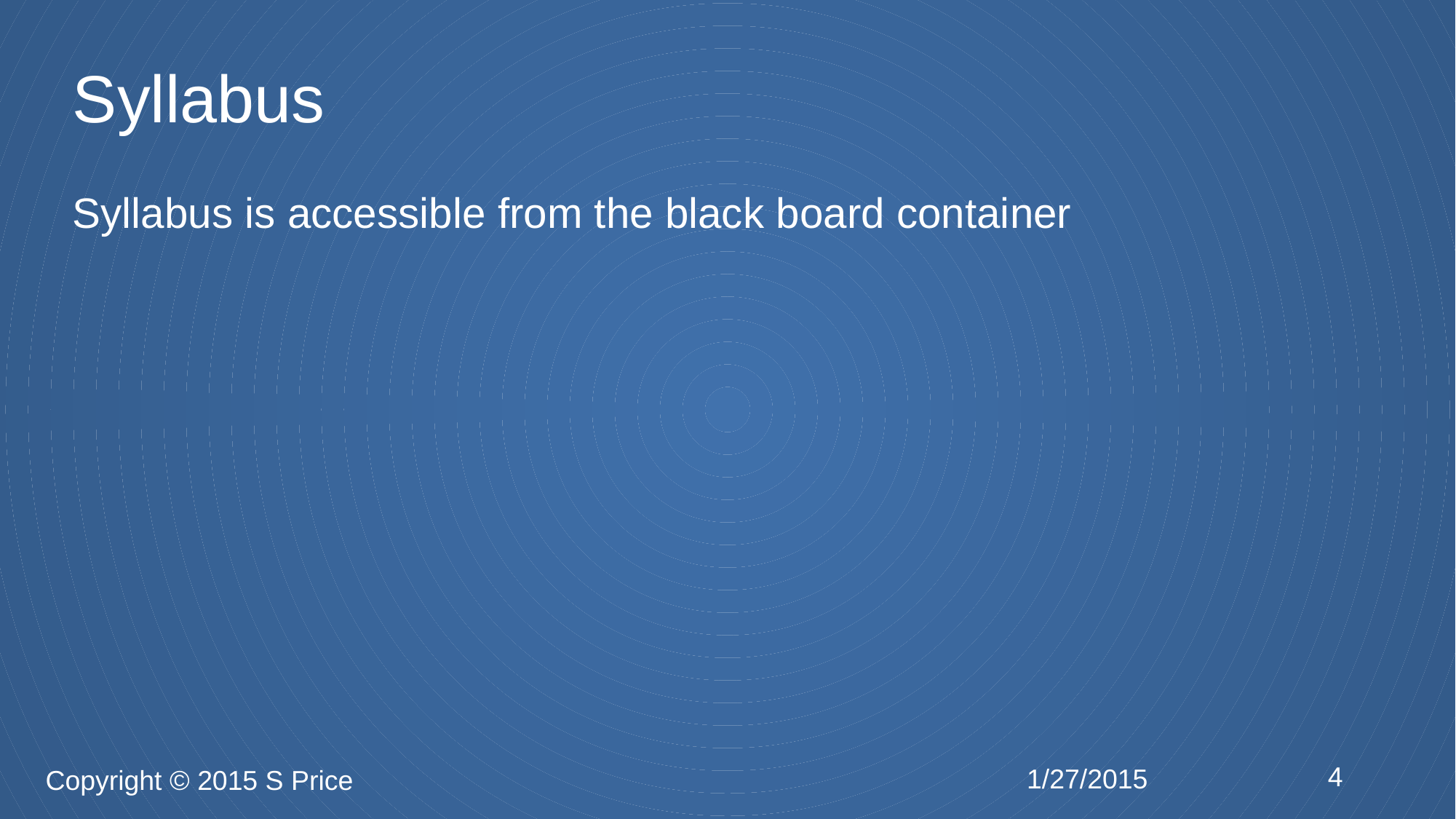

# Syllabus
Syllabus is accessible from the black board container
4
1/27/2015
Copyright © 2015 S Price